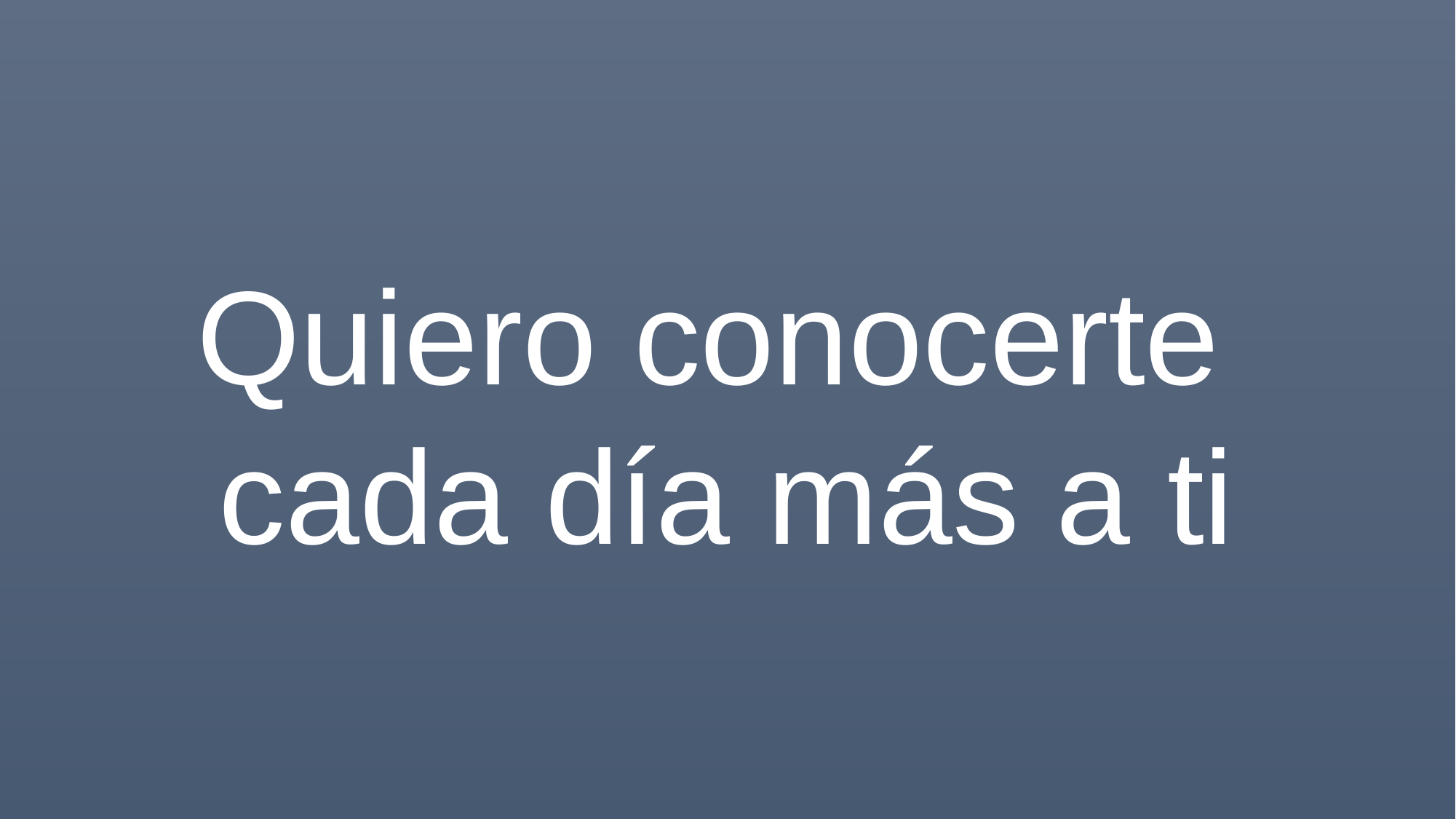

Quiero conocerte
cada día más a ti